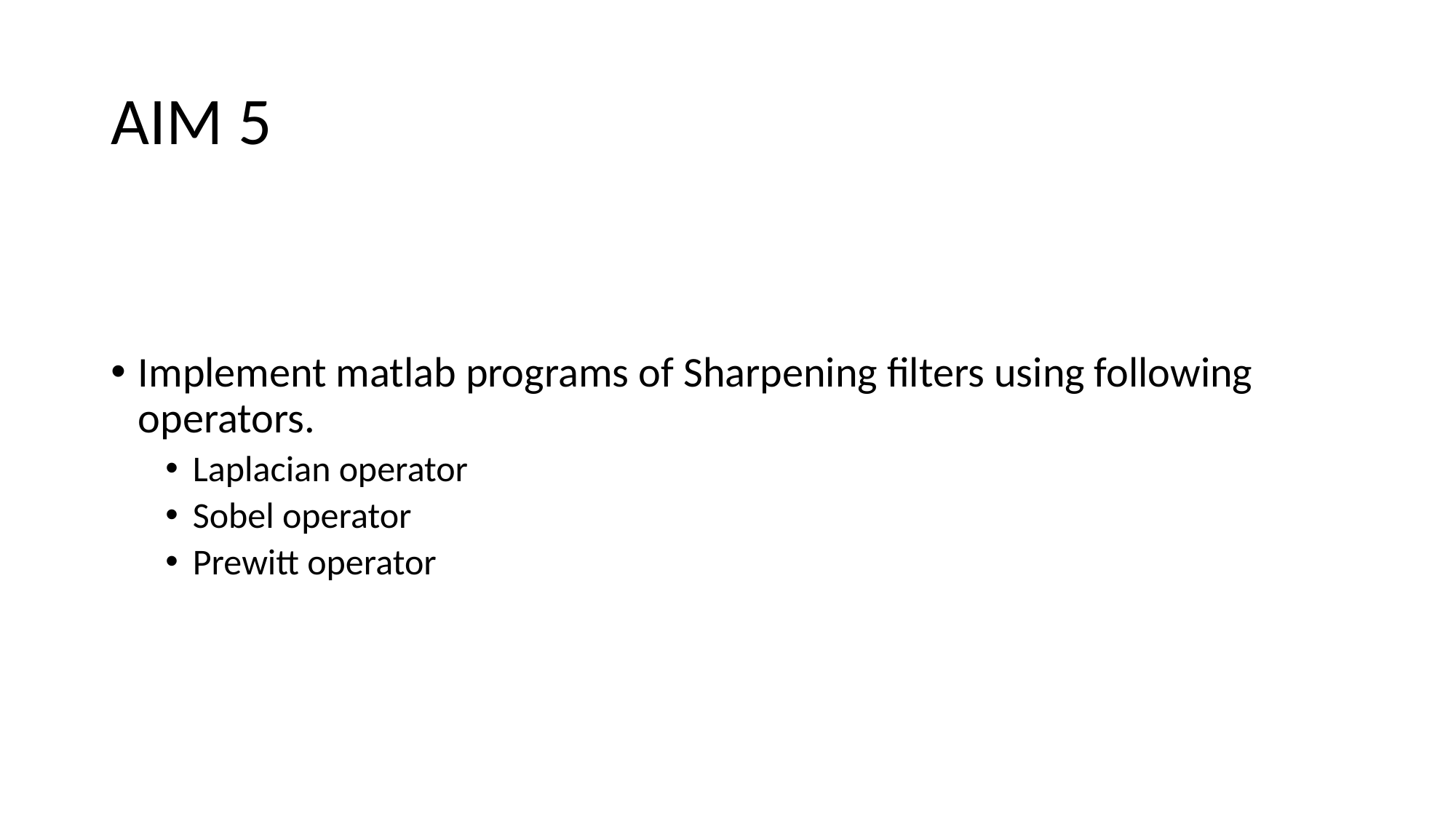

# AIM 5

Implement matlab programs of Sharpening filters using following operators.
Laplacian operator
Sobel operator
Prewitt operator